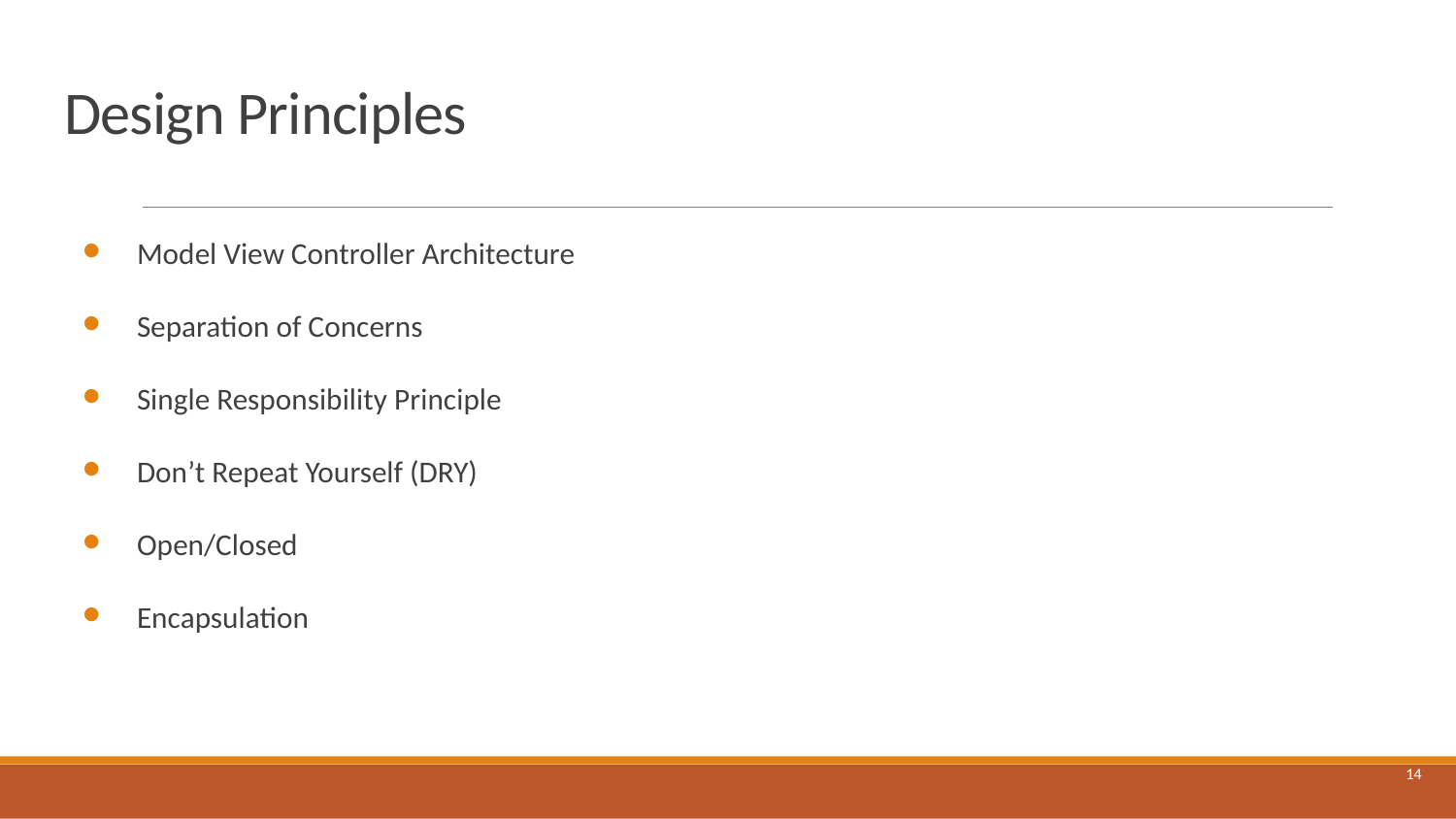

# Design Principles
Model View Controller Architecture
Separation of Concerns
Single Responsibility Principle
Don’t Repeat Yourself (DRY)
Open/Closed
Encapsulation
14